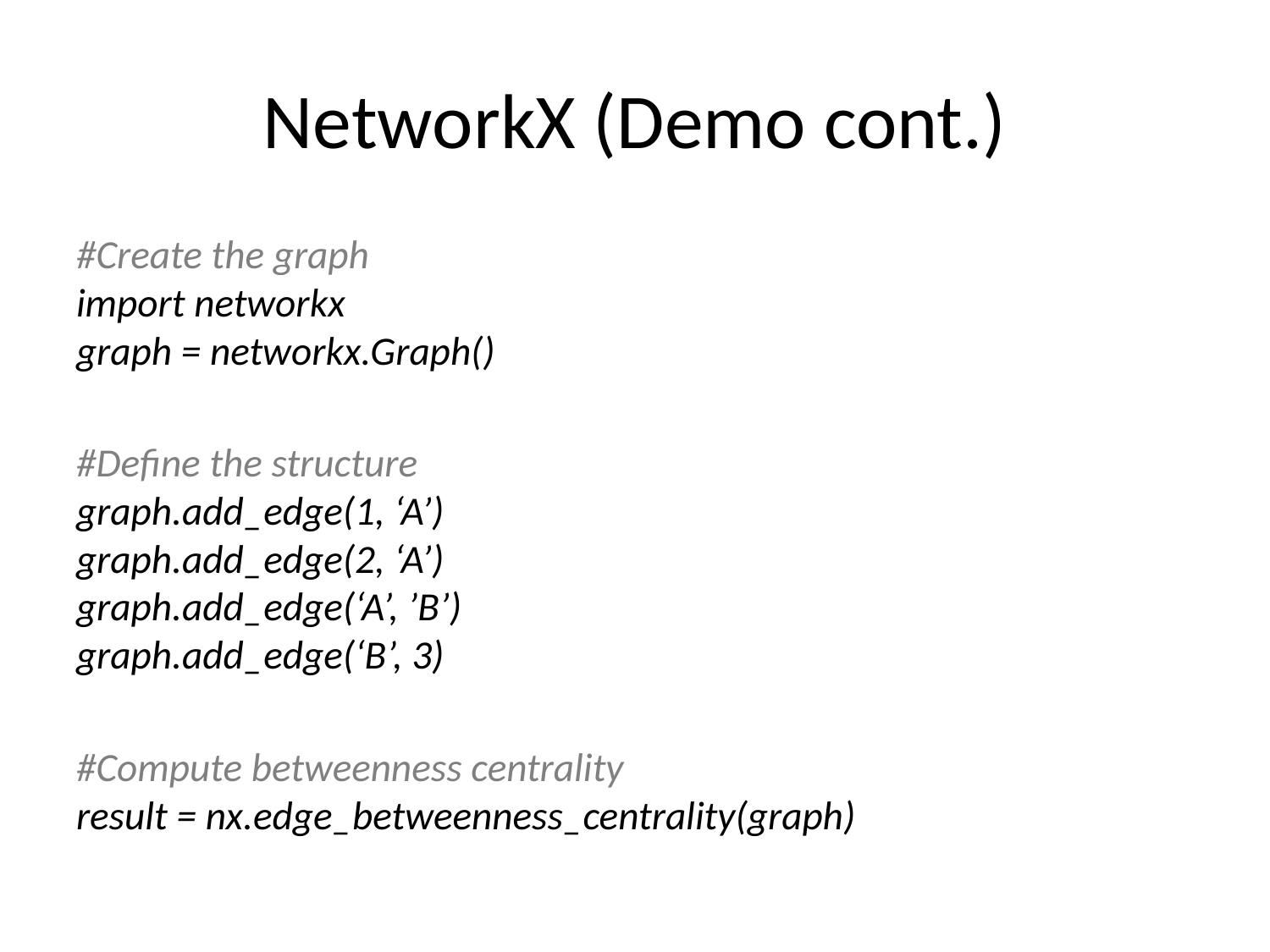

# NetworkX (Demo cont.)
#Create the graph
import networkx
graph = networkx.Graph()

#Define the structure
graph.add_edge(1, ‘A’)
graph.add_edge(2, ‘A’)
graph.add_edge(‘A’, ’B’)
graph.add_edge(‘B’, 3)

#Compute betweenness centrality
result = nx.edge_betweenness_centrality(graph)